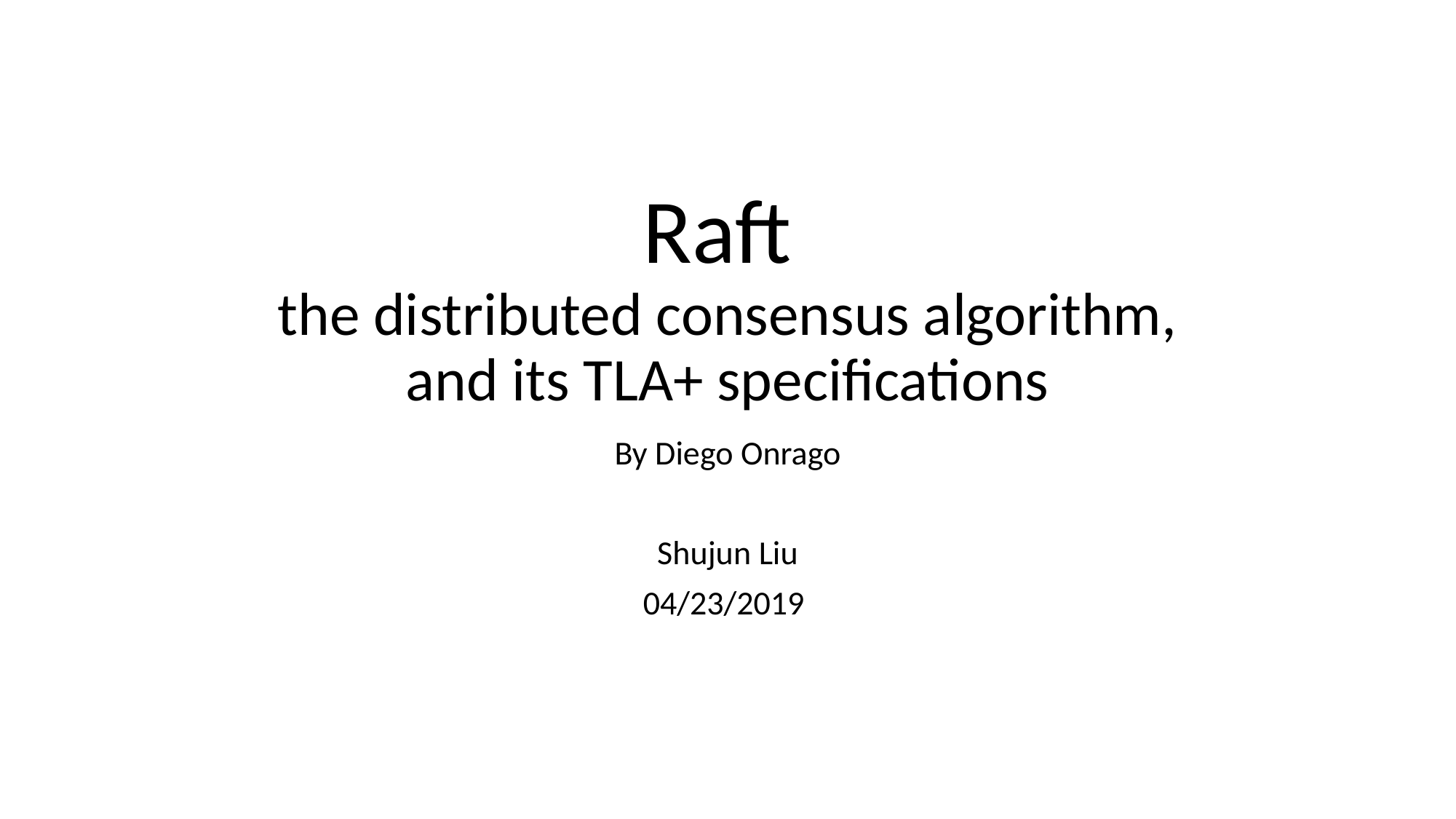

# Raft the distributed consensus algorithm, and its TLA+ specifications
By Diego Onrago

Shujun Liu
04/23/2019